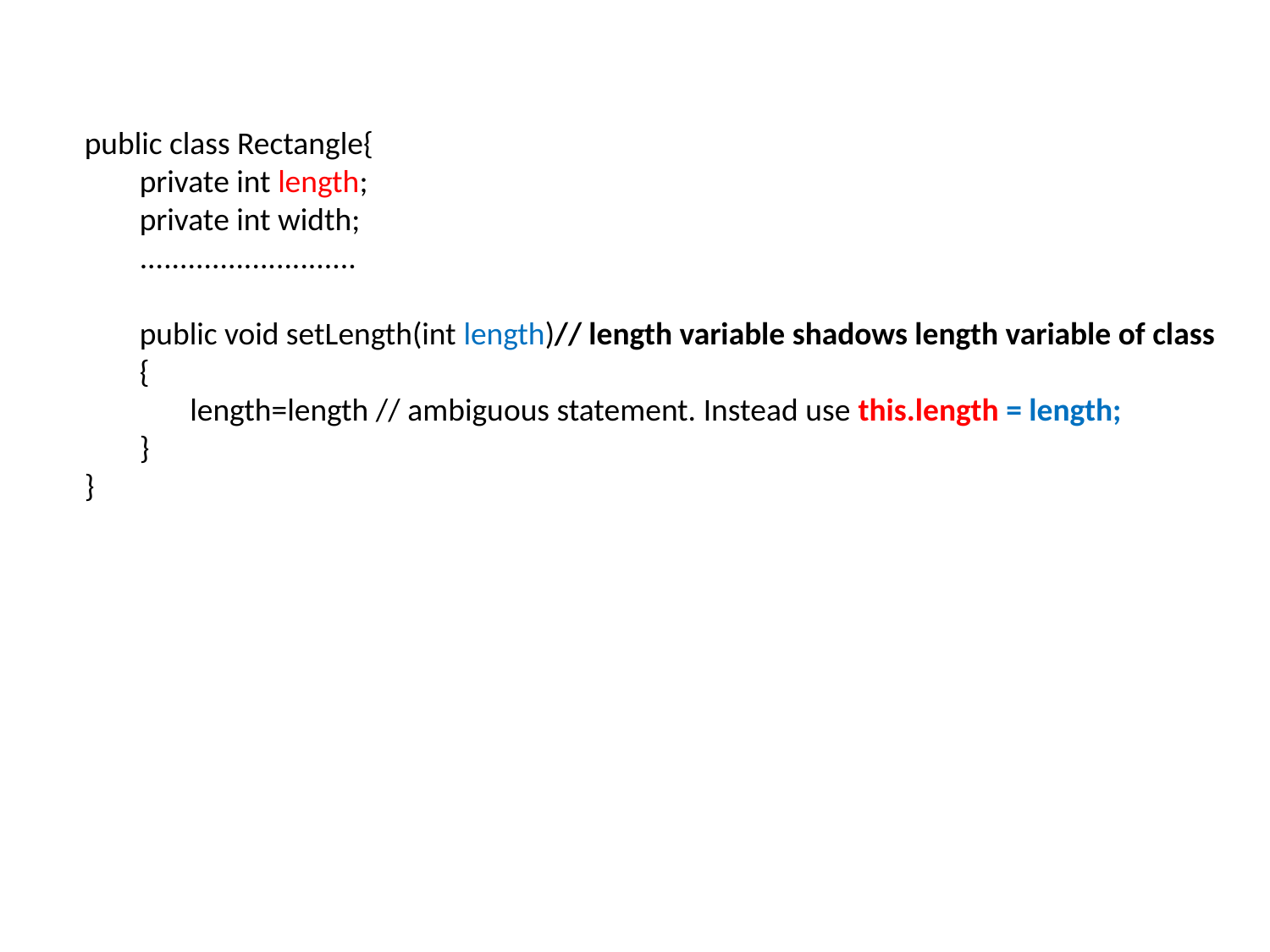

public class Rectangle{
	private int length;
	private int width;
	...........................

	public void setLength(int length)// length variable shadows length variable of class
	{
	       length=length // ambiguous statement. Instead use this.length = length;
	}
          }